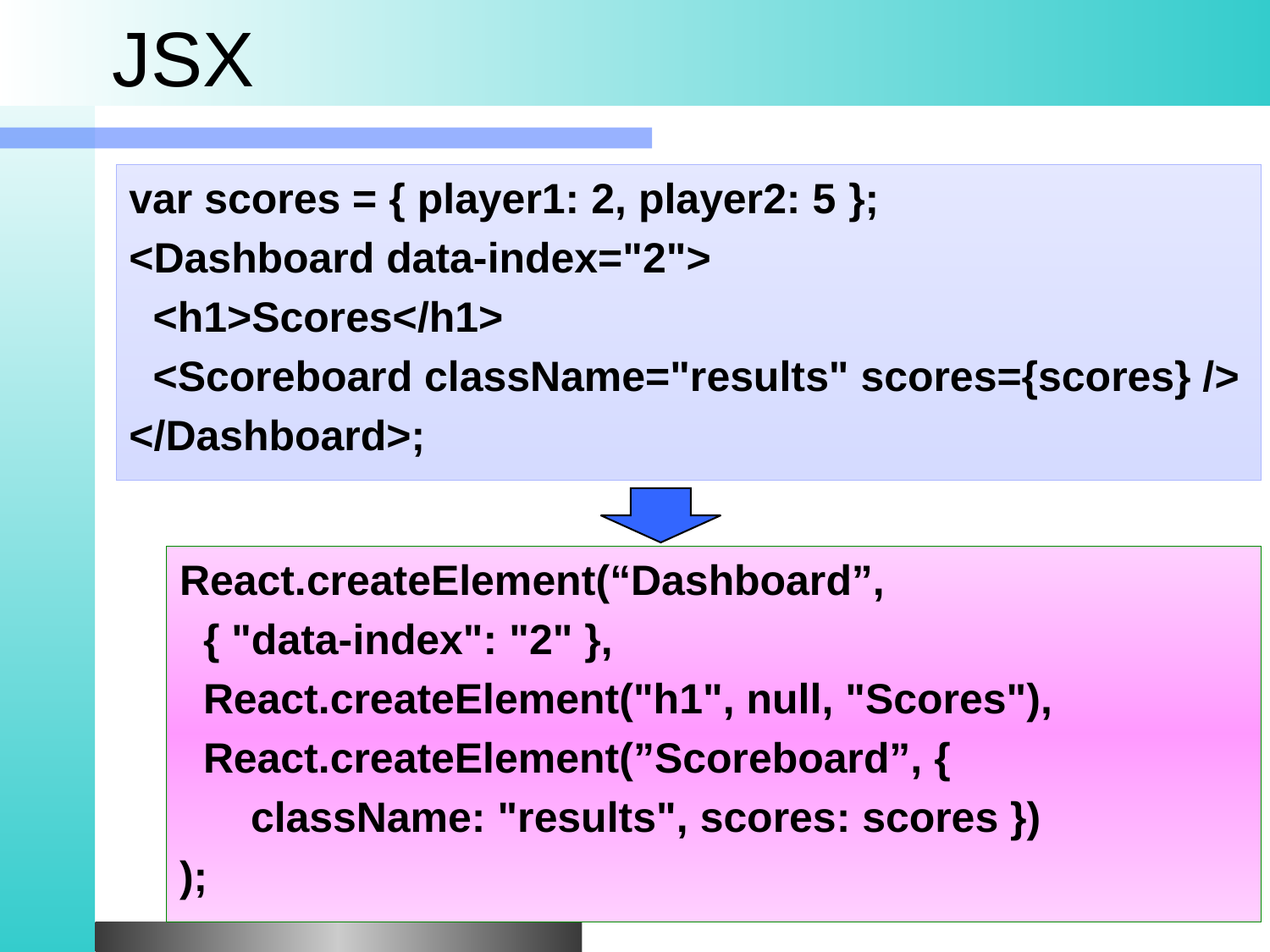

JSX
var scores = { player1: 2, player2: 5 };
<Dashboard data-index="2">
  <h1>Scores</h1>
  <Scoreboard className="results" scores={scores} />
</Dashboard>;

React.createElement(“Dashboard”,
  { "data-index": "2" },
  React.createElement("h1", null, "Scores"),
  React.createElement(”Scoreboard”, {
      className: "results", scores: scores })
);